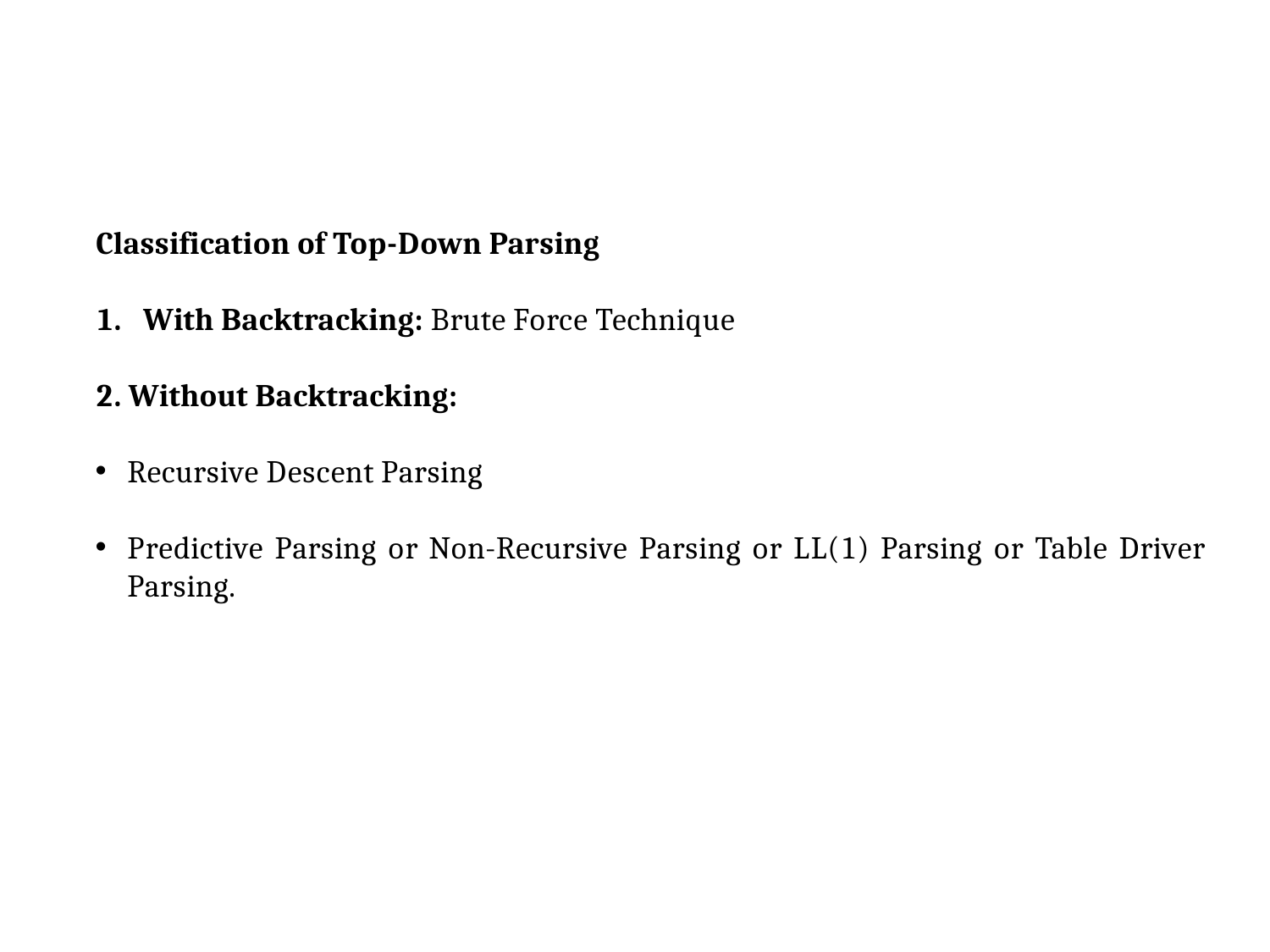

Classification of Top-Down Parsing

With Backtracking: Brute Force Technique

2. Without Backtracking:

Recursive Descent Parsing

Predictive Parsing or Non-Recursive Parsing or LL(1) Parsing or Table Driver Parsing.